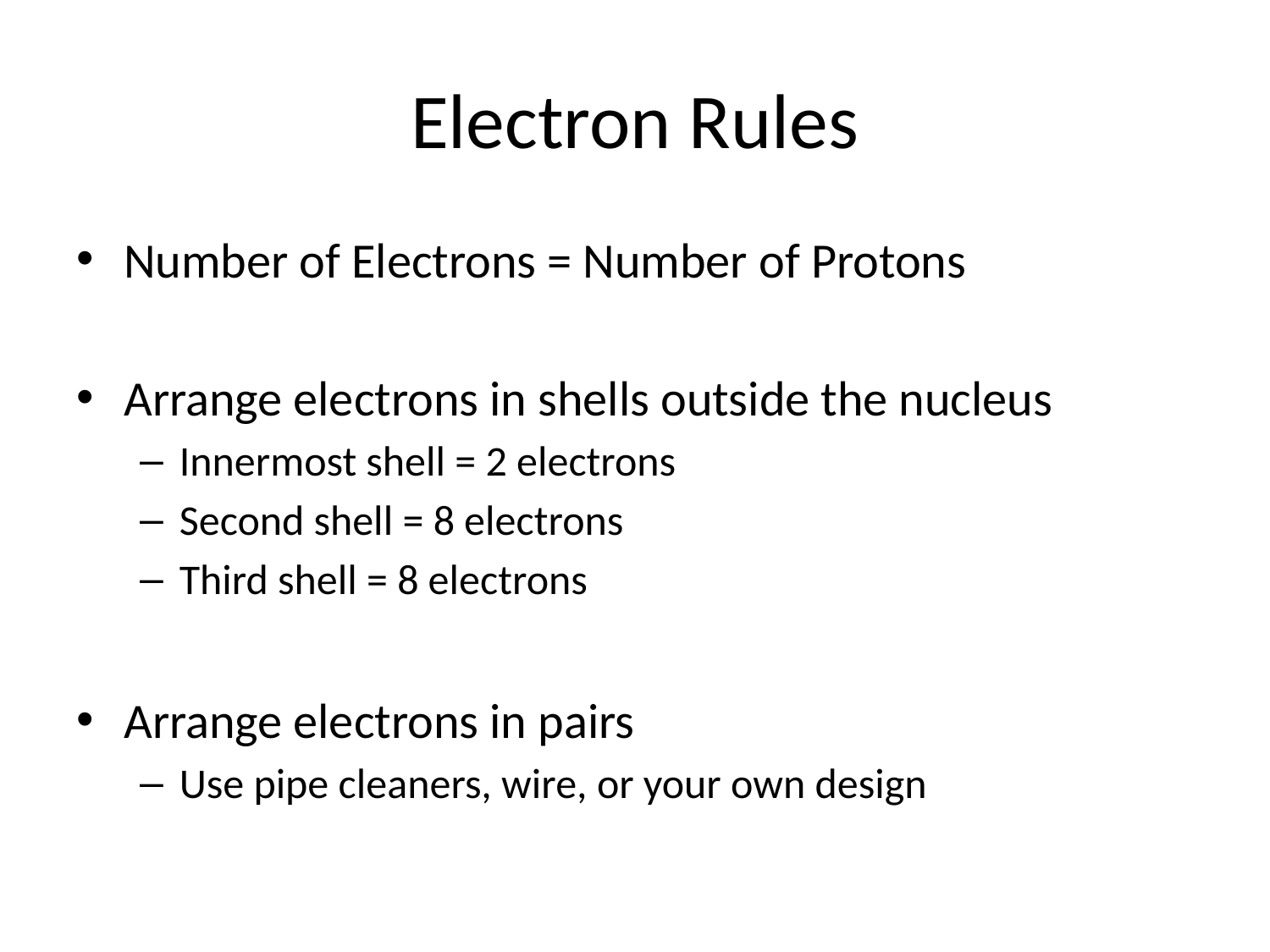

# Electron Rules
Number of Electrons = Number of Protons

Arrange electrons in shells outside the nucleus
Innermost shell = 2 electrons
Second shell = 8 electrons
Third shell = 8 electrons

Arrange electrons in pairs
Use pipe cleaners, wire, or your own design